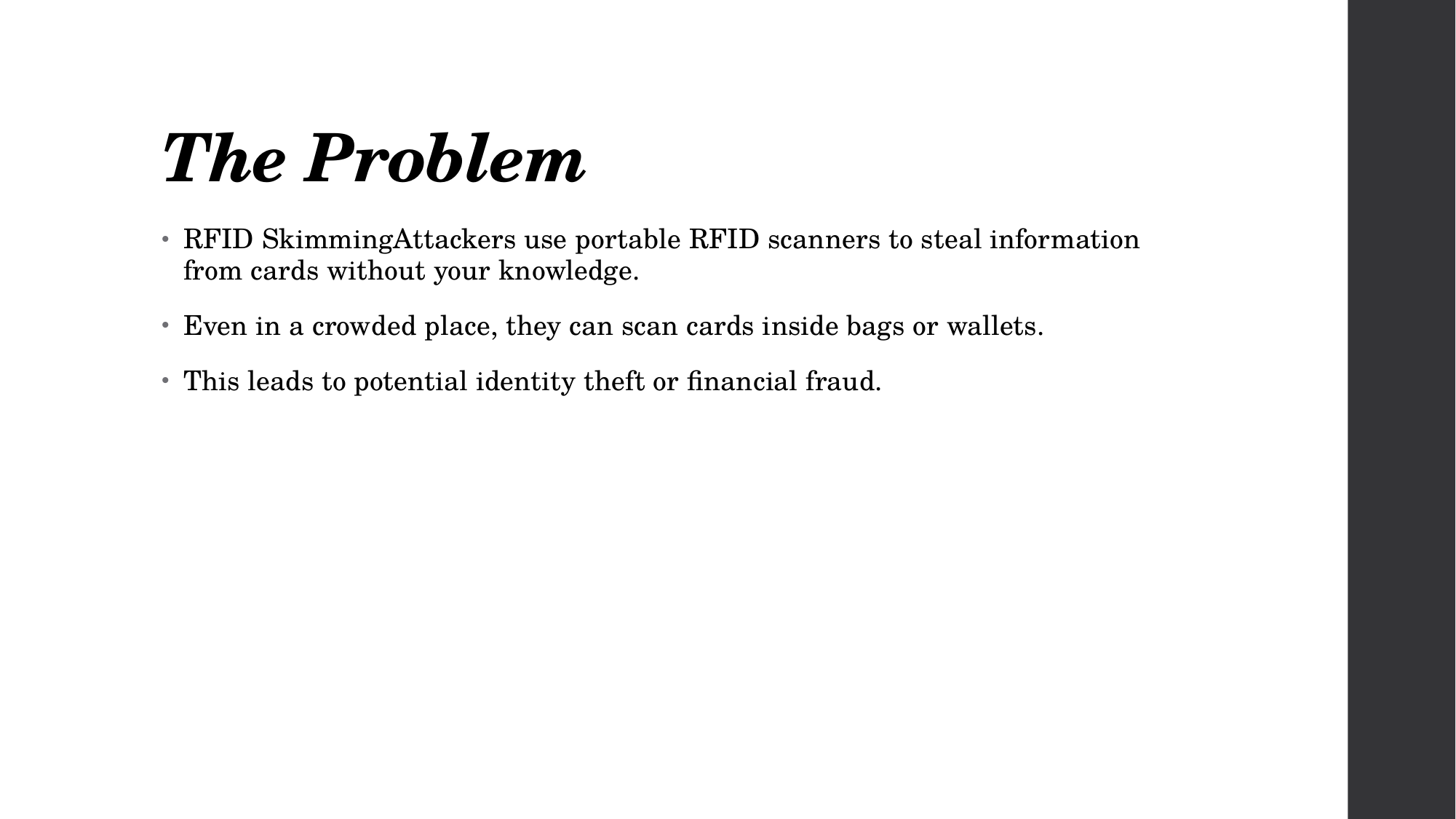

# The Problem
RFID SkimmingAttackers use portable RFID scanners to steal information from cards without your knowledge.
Even in a crowded place, they can scan cards inside bags or wallets.
This leads to potential identity theft or financial fraud.